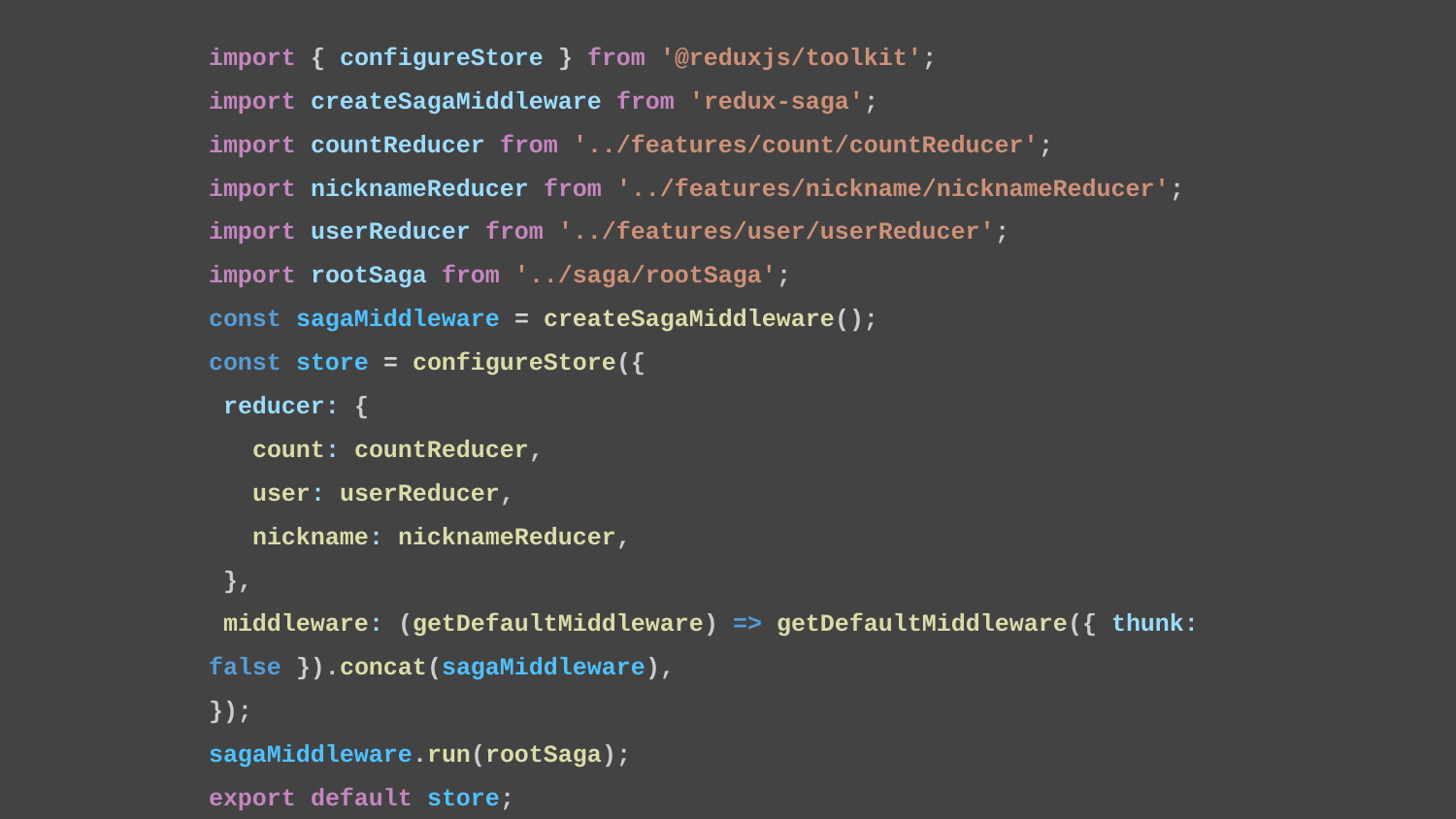

import { configureStore } from '@reduxjs/toolkit';
import createSagaMiddleware from 'redux-saga';
import countReducer from '../features/count/countReducer';
import nicknameReducer from '../features/nickname/nicknameReducer';
import userReducer from '../features/user/userReducer';
import rootSaga from '../saga/rootSaga';
const sagaMiddleware = createSagaMiddleware();
const store = configureStore({
 reducer: {
   count: countReducer,
   user: userReducer,
   nickname: nicknameReducer,
 },
 middleware: (getDefaultMiddleware) => getDefaultMiddleware({ thunk: false }).concat(sagaMiddleware),
});
sagaMiddleware.run(rootSaga);
export default store;